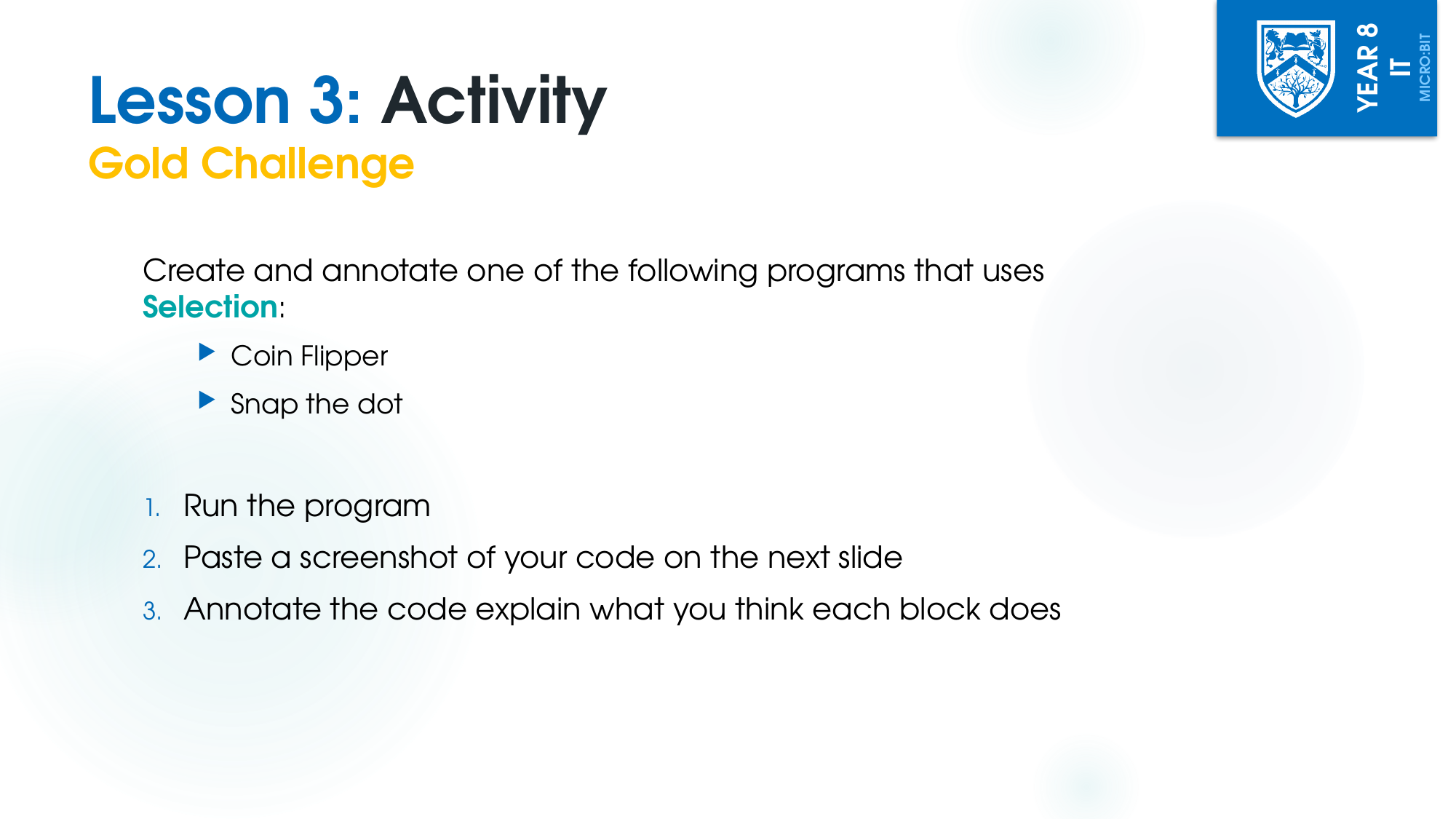

# Lesson 3: Activity Gold Challenge
Create and annotate one of the following programs that uses Selection:
Coin Flipper
Snap the dot

Run the program
Paste a screenshot of your code on the next slide
Annotate the code explain what you think each block does